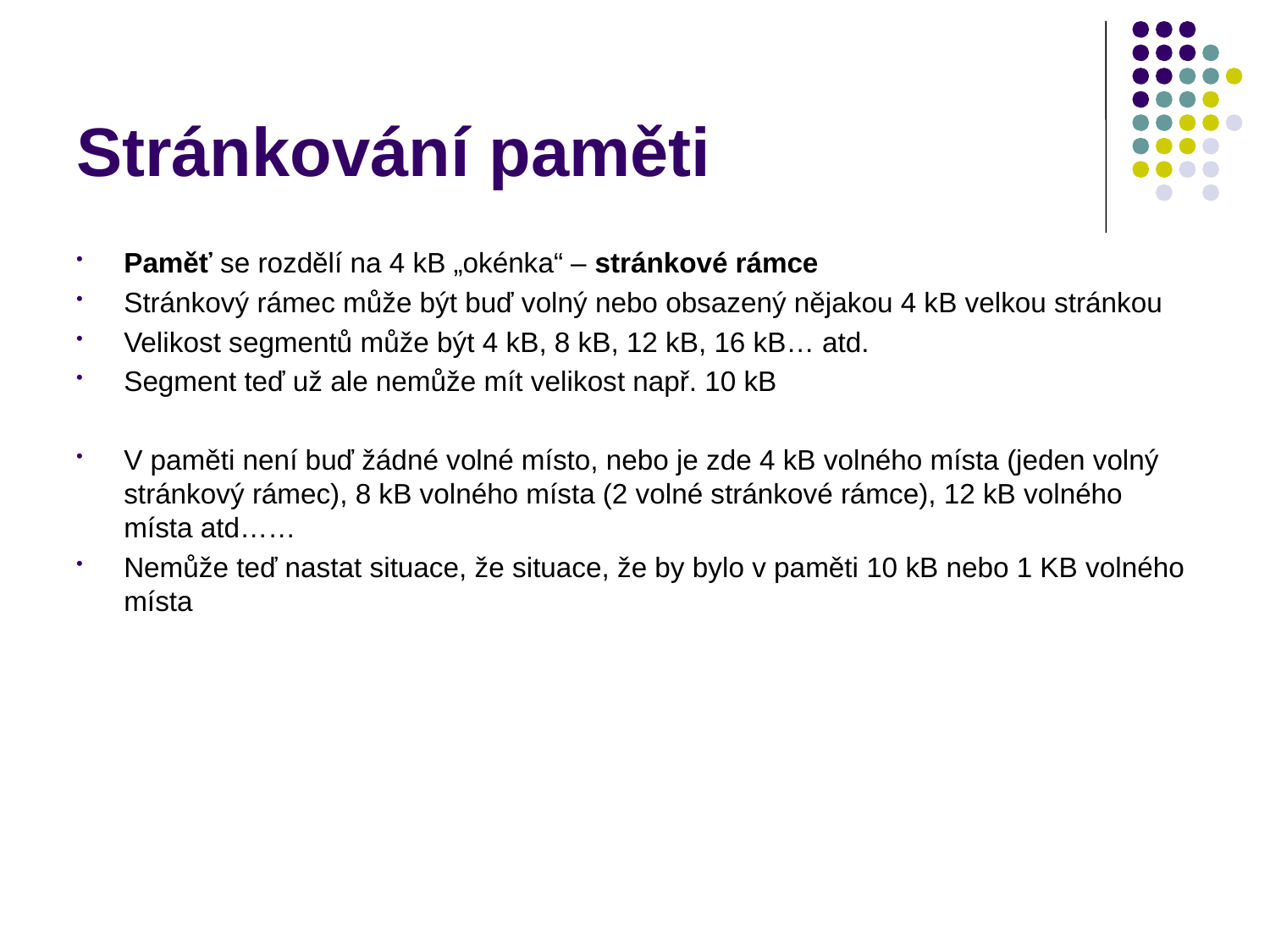

# Stránkování paměti
Paměť se rozdělí na 4 kB „okénka“ – stránkové rámce
Stránkový rámec může být buď volný nebo obsazený nějakou 4 kB velkou stránkou
Velikost segmentů může být 4 kB, 8 kB, 12 kB, 16 kB… atd.
Segment teď už ale nemůže mít velikost např. 10 kB

V paměti není buď žádné volné místo, nebo je zde 4 kB volného místa (jeden volný stránkový rámec), 8 kB volného místa (2 volné stránkové rámce), 12 kB volného místa atd……
Nemůže teď nastat situace, že situace, že by bylo v paměti 10 kB nebo 1 KB volného místa